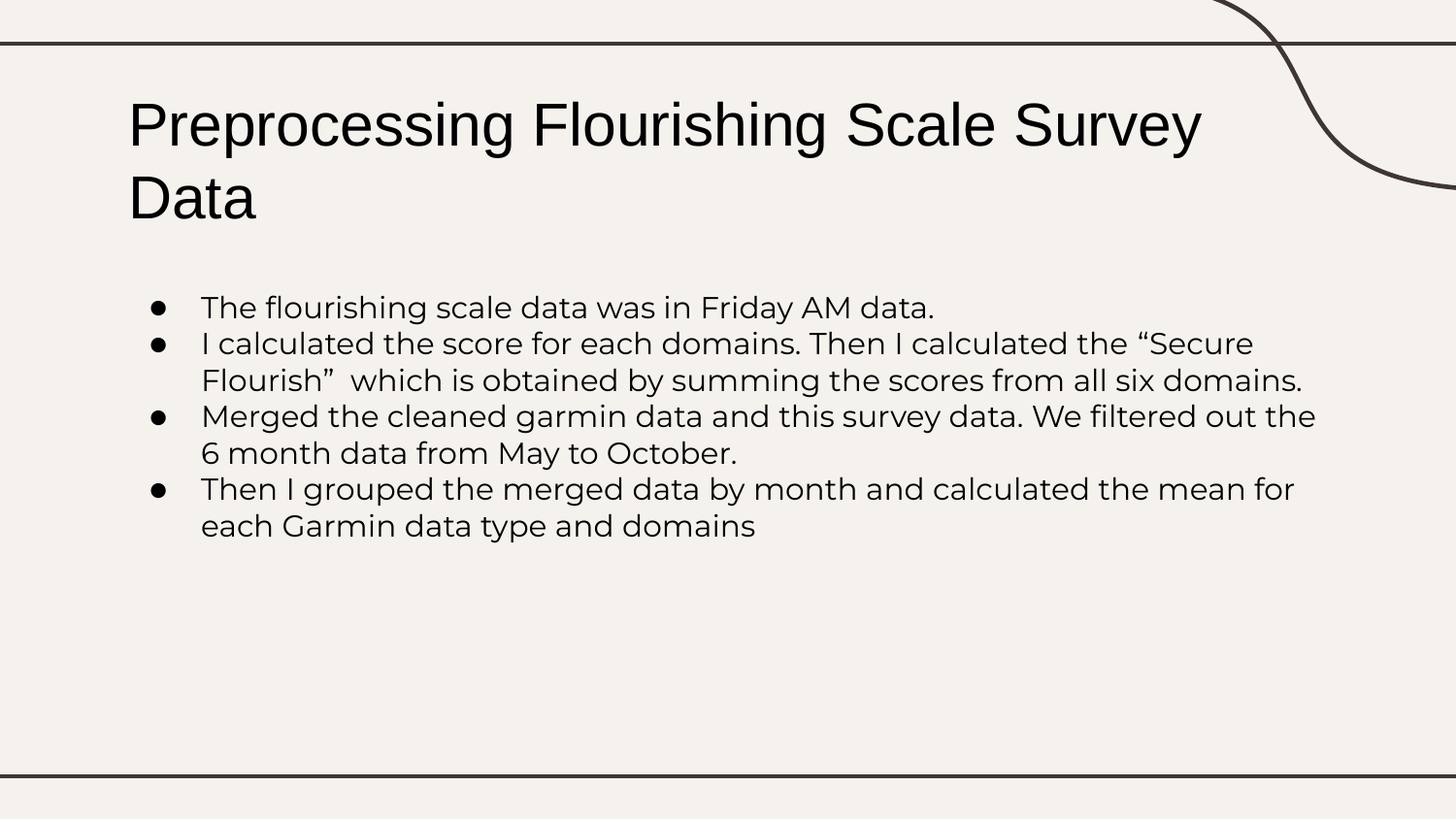

# Preprocessing Flourishing Scale Survey Data

The flourishing scale data was in Friday AM data.
I calculated the score for each domains. Then I calculated the “Secure Flourish”  which is obtained by summing the scores from all six domains.
Merged the cleaned garmin data and this survey data. We filtered out the 6 month data from May to October.
Then I grouped the merged data by month and calculated the mean for each Garmin data type and domains